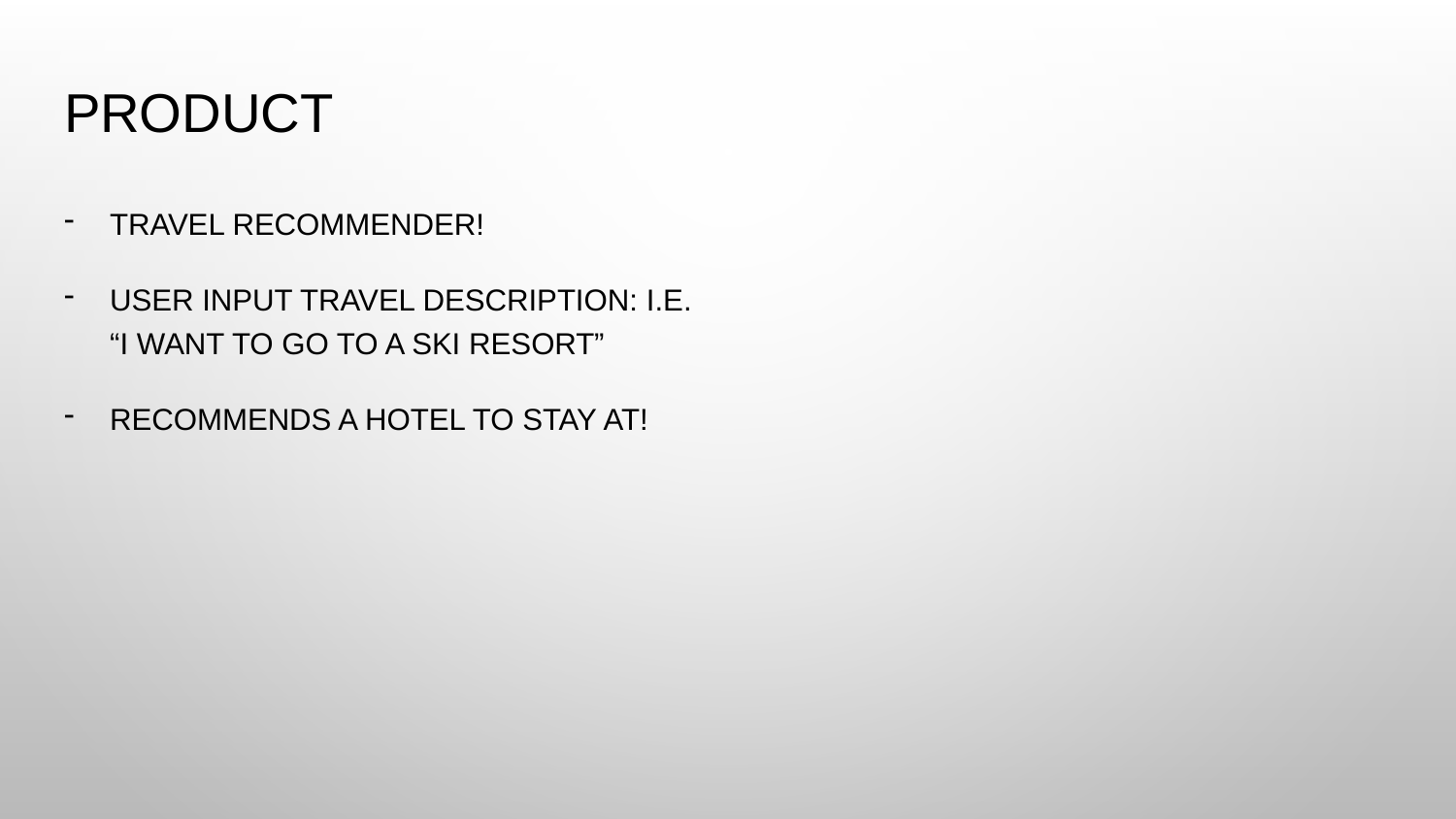

# Product
Travel Recommender!
User input travel description: i.e. “I want to go to a ski resort”
Recommends a hotel to stay at!